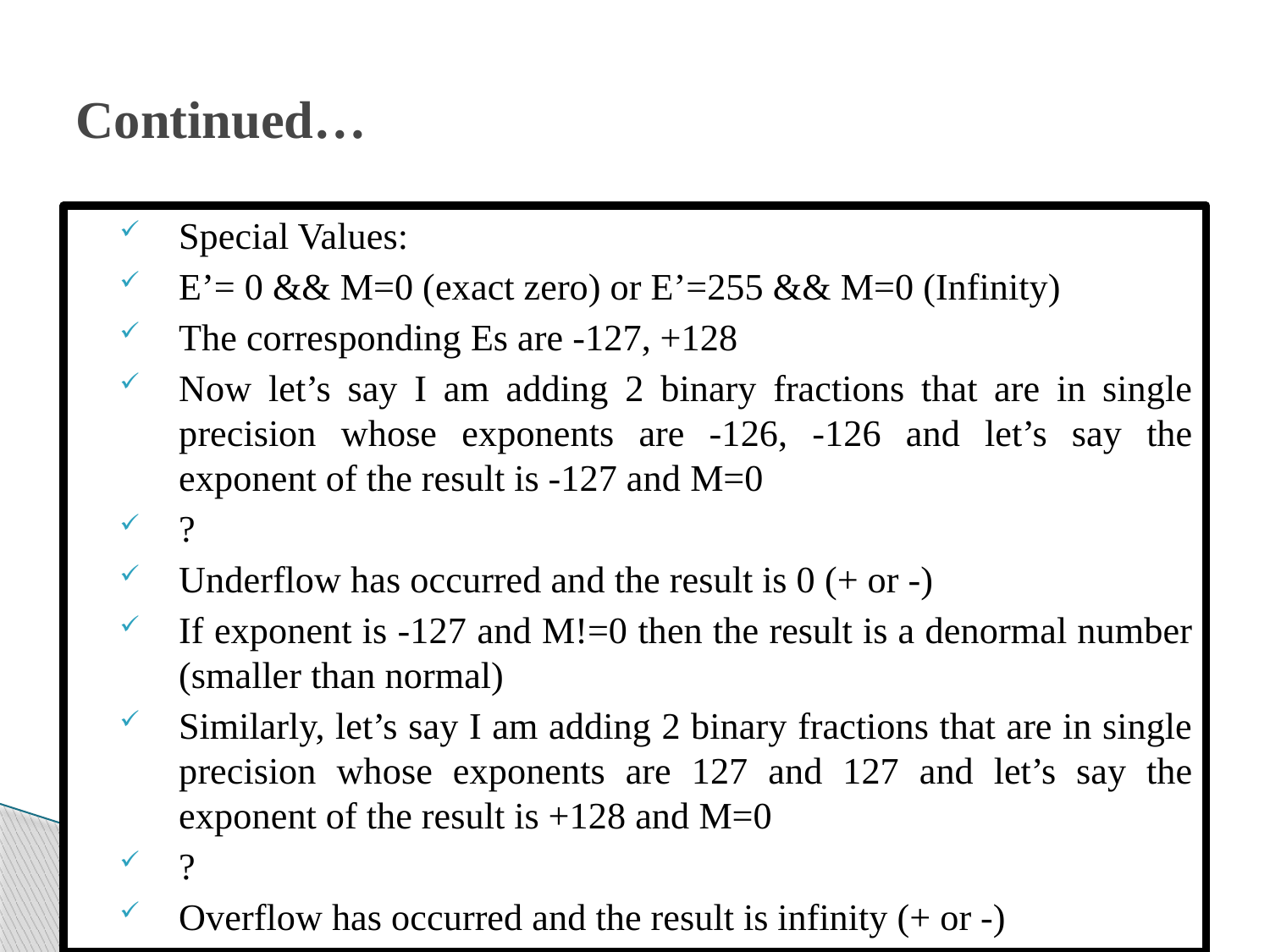

# Continued…
Special Values:
E’= 0 && M=0 (exact zero) or E’=255 && M=0 (Infinity)
The corresponding Es are -127, +128
Now let’s say I am adding 2 binary fractions that are in single precision whose exponents are -126, -126 and let’s say the exponent of the result is -127 and M=0
?
Underflow has occurred and the result is 0 (+ or -)
If exponent is -127 and M!=0 then the result is a denormal number (smaller than normal)
Similarly, let’s say I am adding 2 binary fractions that are in single precision whose exponents are 127 and 127 and let’s say the exponent of the result is +128 and M=0
?
Overflow has occurred and the result is infinity (+ or -)